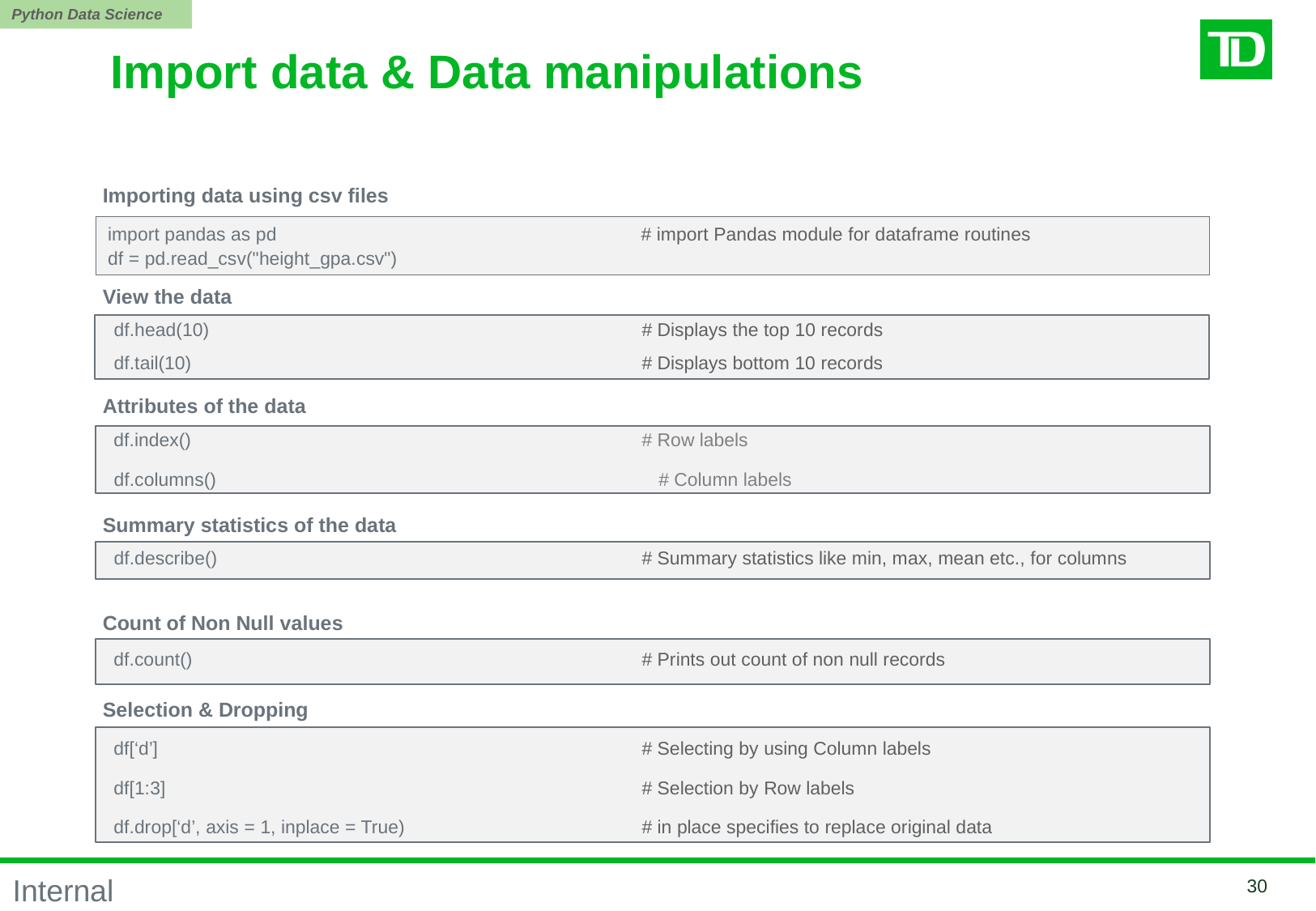

Python Data Science
# Import data & Data manipulations
Importing data using csv files
import pandas as pd			         # import Pandas module for dataframe routines
df = pd.read_csv("height_gpa.csv")
View the data
df.head(10)				        # Displays the top 10 records

df.tail(10)				        # Displays bottom 10 records
Attributes of the data
df.index()                                                                        	        # Row labels

df.columns()                                                                                    # Column labels
Summary statistics of the data
df.describe()				        # Summary statistics like min, max, mean etc., for columns

Count of Non Null values

df.count()				        # Prints out count of non null records
Selection & Dropping

df[‘d’]				        # Selecting by using Column labels
df[1:3]				        # Selection by Row labels
df.drop[‘d’, axis = 1, inplace = True)		        # in place specifies to replace original data
30